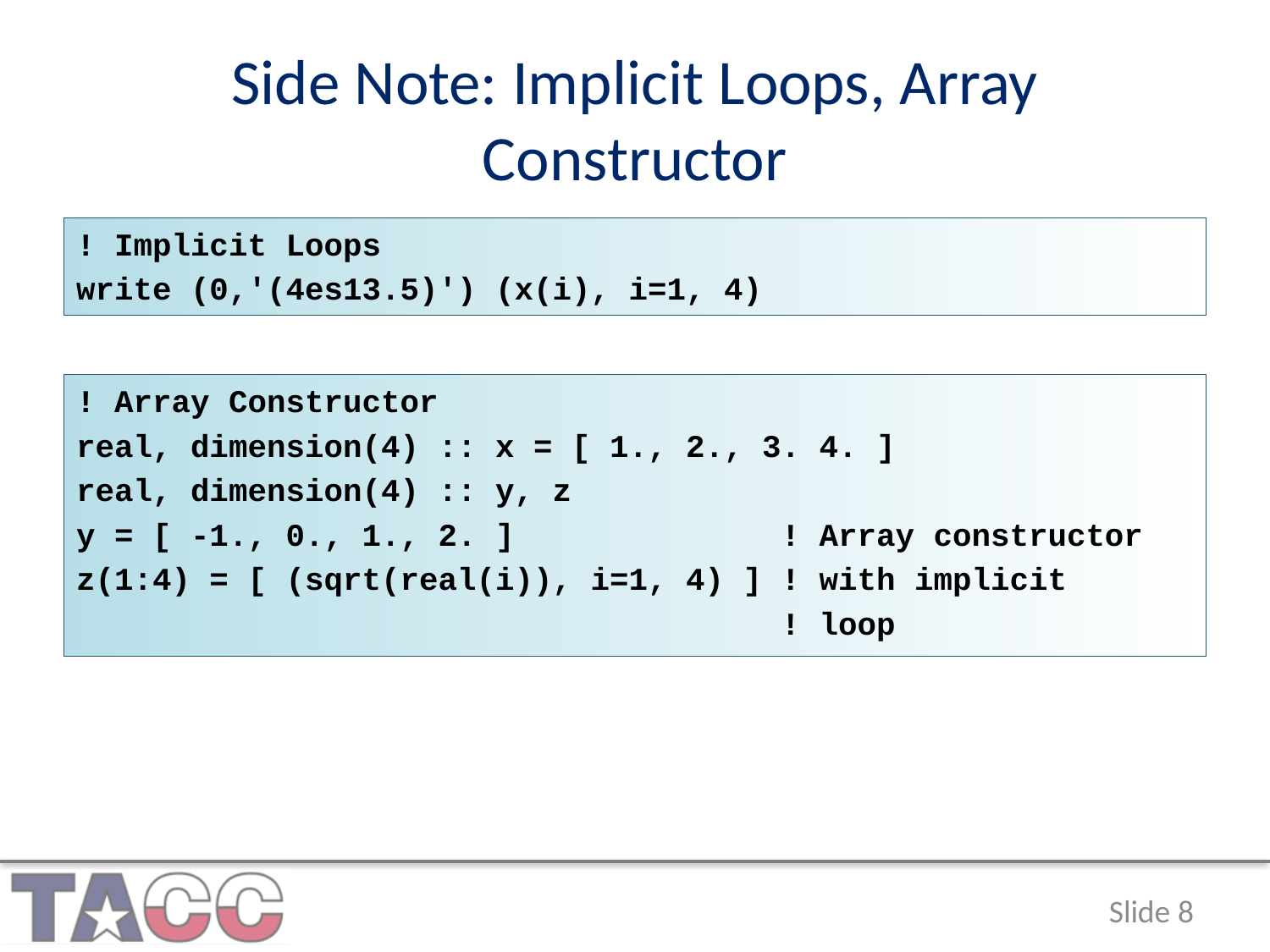

# Side Note: Implicit Loops, Array Constructor
! Implicit Loops
write (0,'(4es13.5)') (x(i), i=1, 4)
! Array Constructor
real, dimension(4) :: x = [ 1., 2., 3. 4. ]
real, dimension(4) :: y, z
y = [ -1., 0., 1., 2. ]              ! Array constructor
z(1:4) = [ (sqrt(real(i)), i=1, 4) ] ! with implicit
                                     ! loop